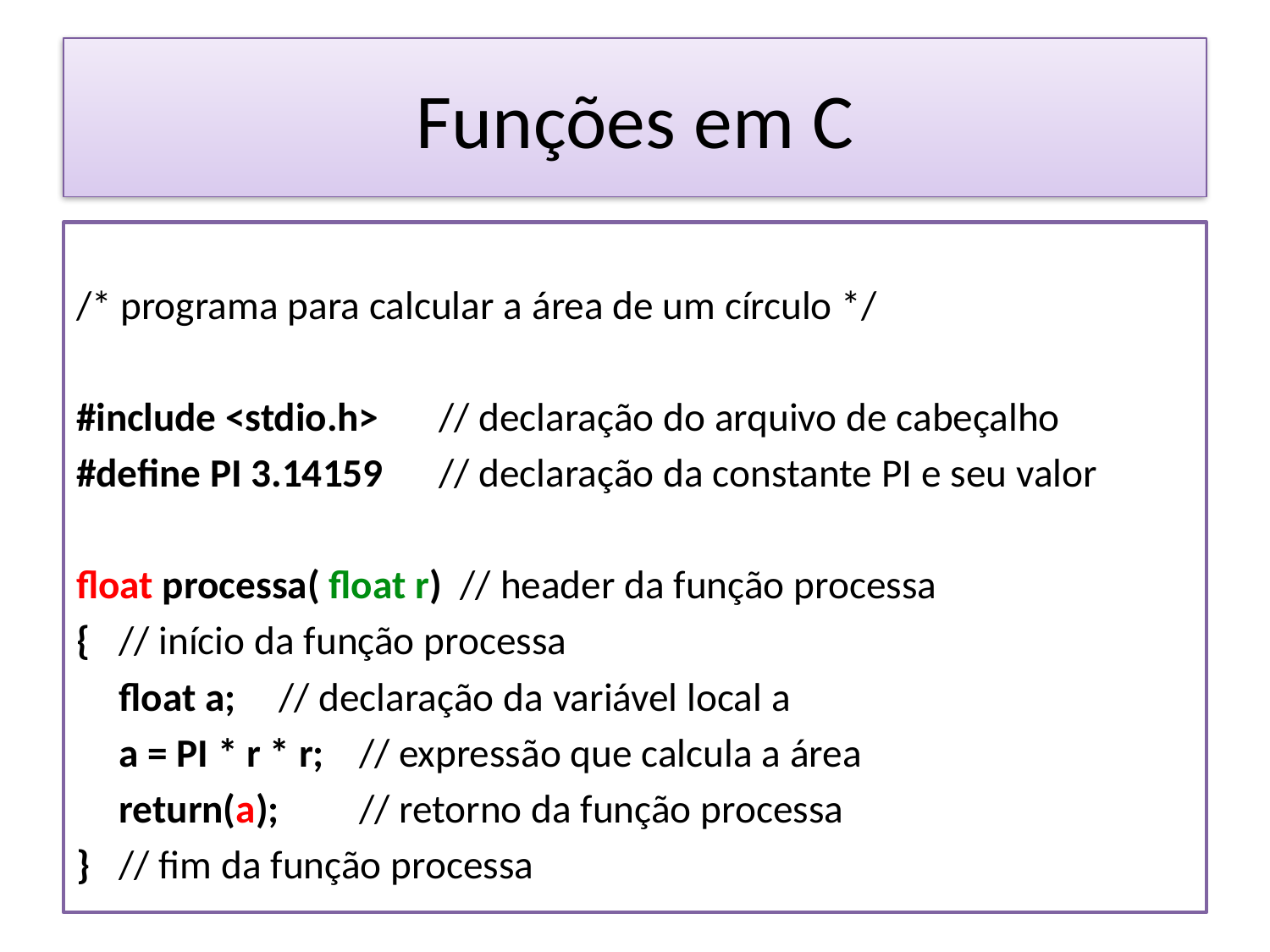

# Funções em C

/* programa para calcular a área de um círculo */

#include <stdio.h>	// declaração do arquivo de cabeçalho
#define PI 3.14159  	// declaração da constante PI e seu valor

float processa( float r)  // header da função processa
{				// início da função processa
	float a;		// declaração da variável local a
	a = PI * r * r;	// expressão que calcula a área
	return(a);		// retorno da função processa
}				// fim da função processa